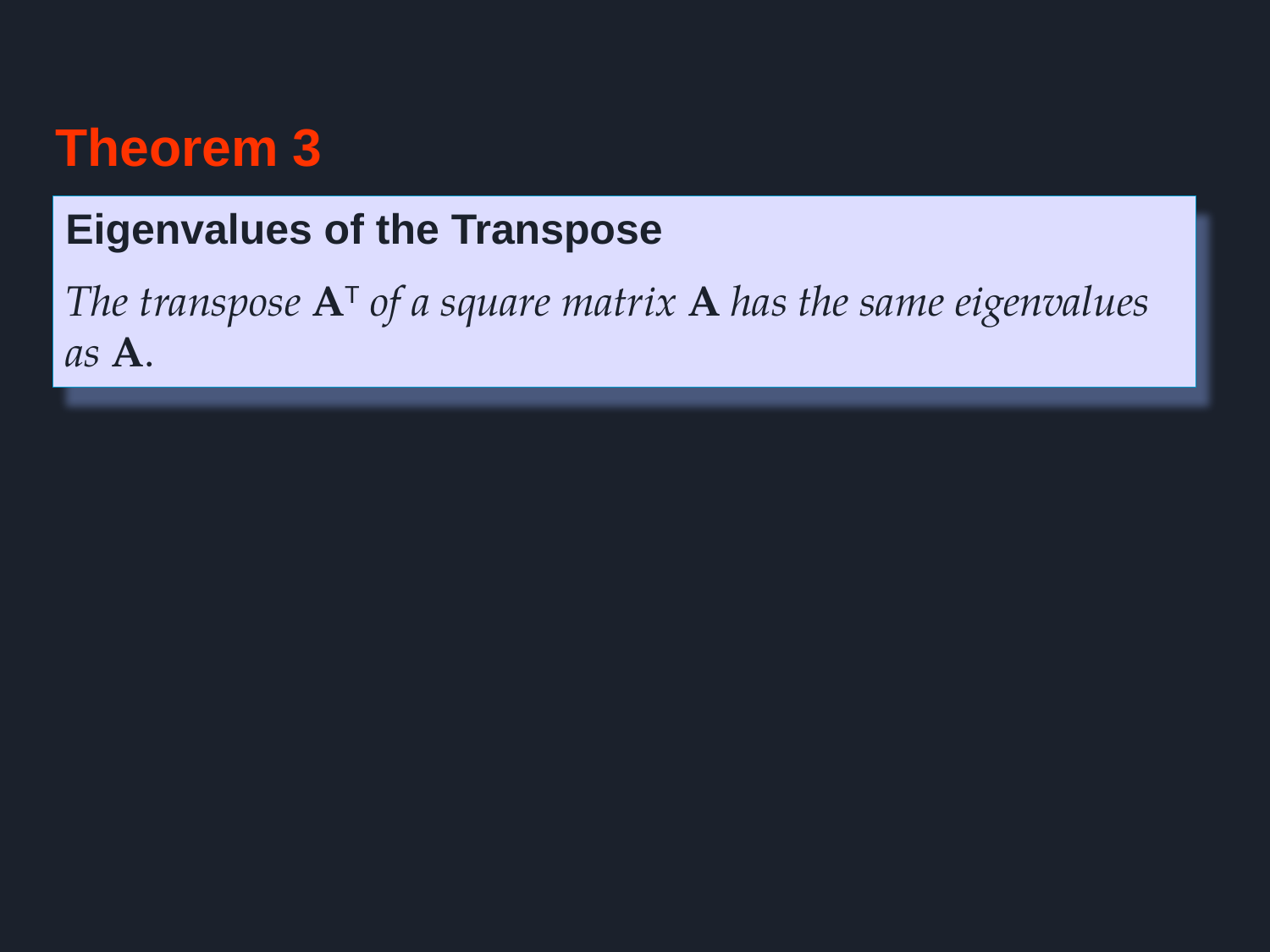

Theorem 3
Eigenvalues of the Transpose
The transpose AT of a square matrix A has the same eigenvalues as A.
Section 8.1  p26